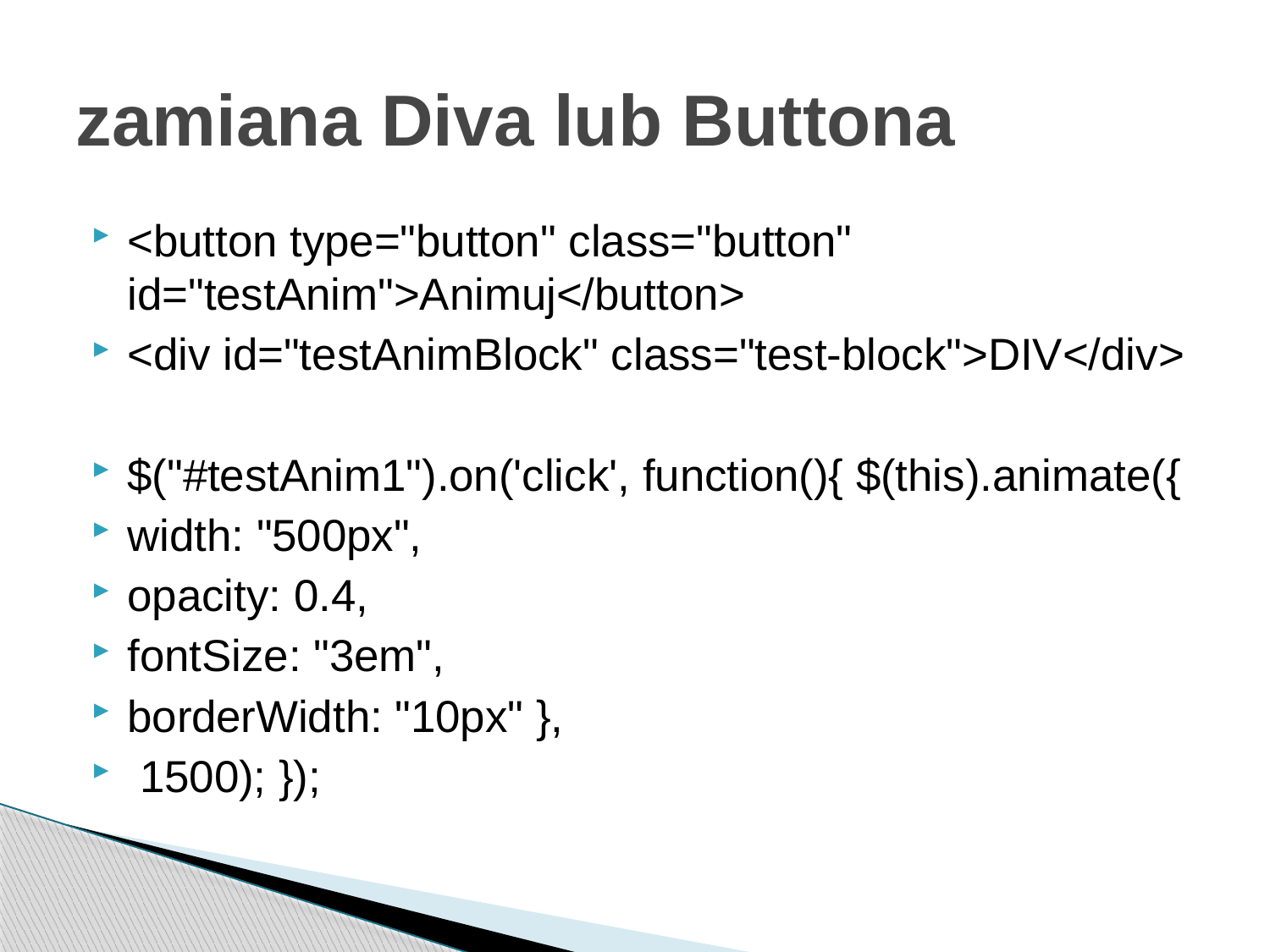

# zamiana Diva lub Buttona
<button type="button" class="button" id="testAnim">Animuj</button>
<div id="testAnimBlock" class="test-block">DIV</div>

$("#testAnim1").on('click', function(){ $(this).animate({
width: "500px",
opacity: 0.4,
fontSize: "3em",
borderWidth: "10px" },
 1500); });